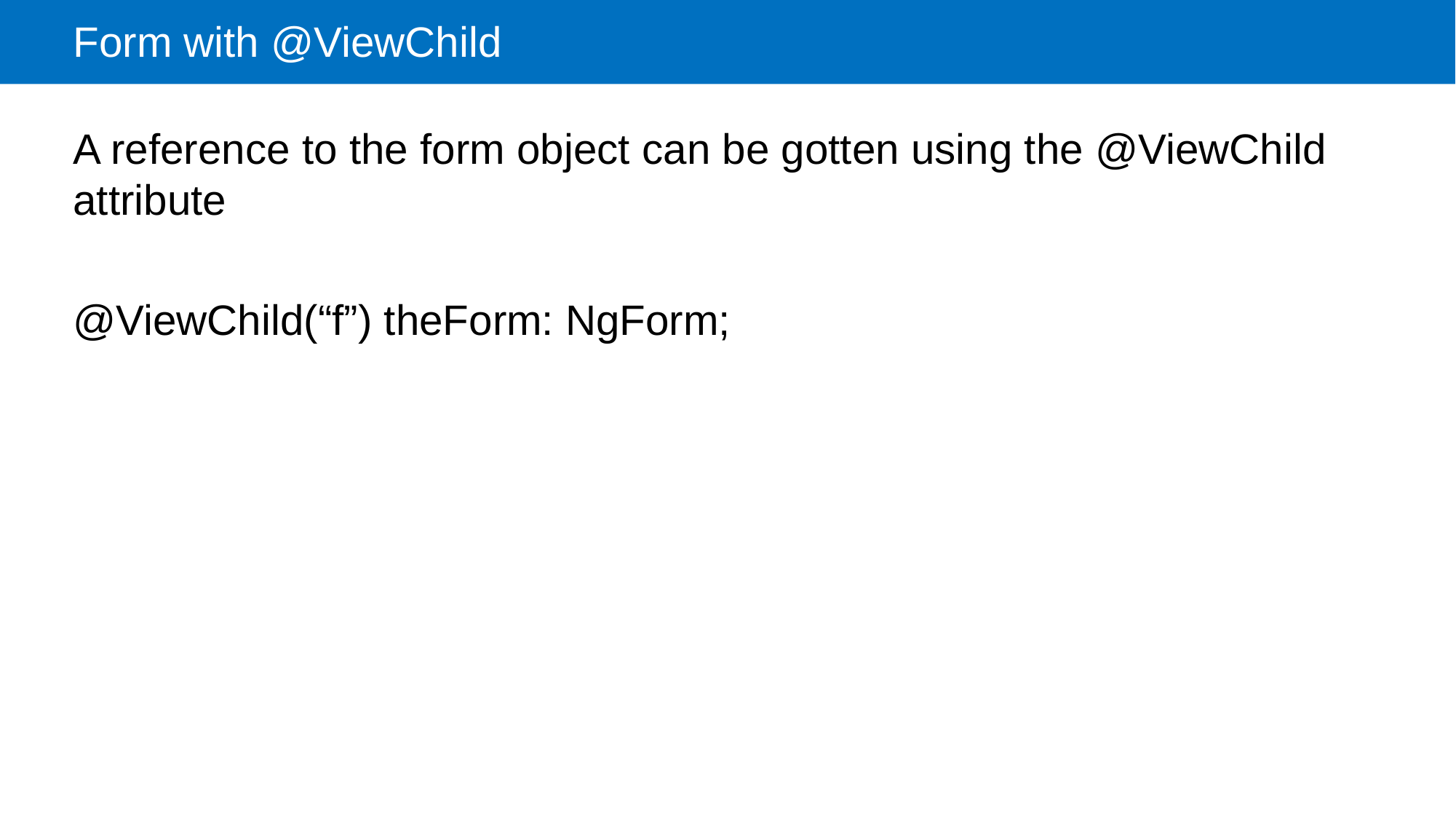

# Form with @ViewChild
A reference to the form object can be gotten using the @ViewChild attribute

@ViewChild(“f”) theForm: NgForm;